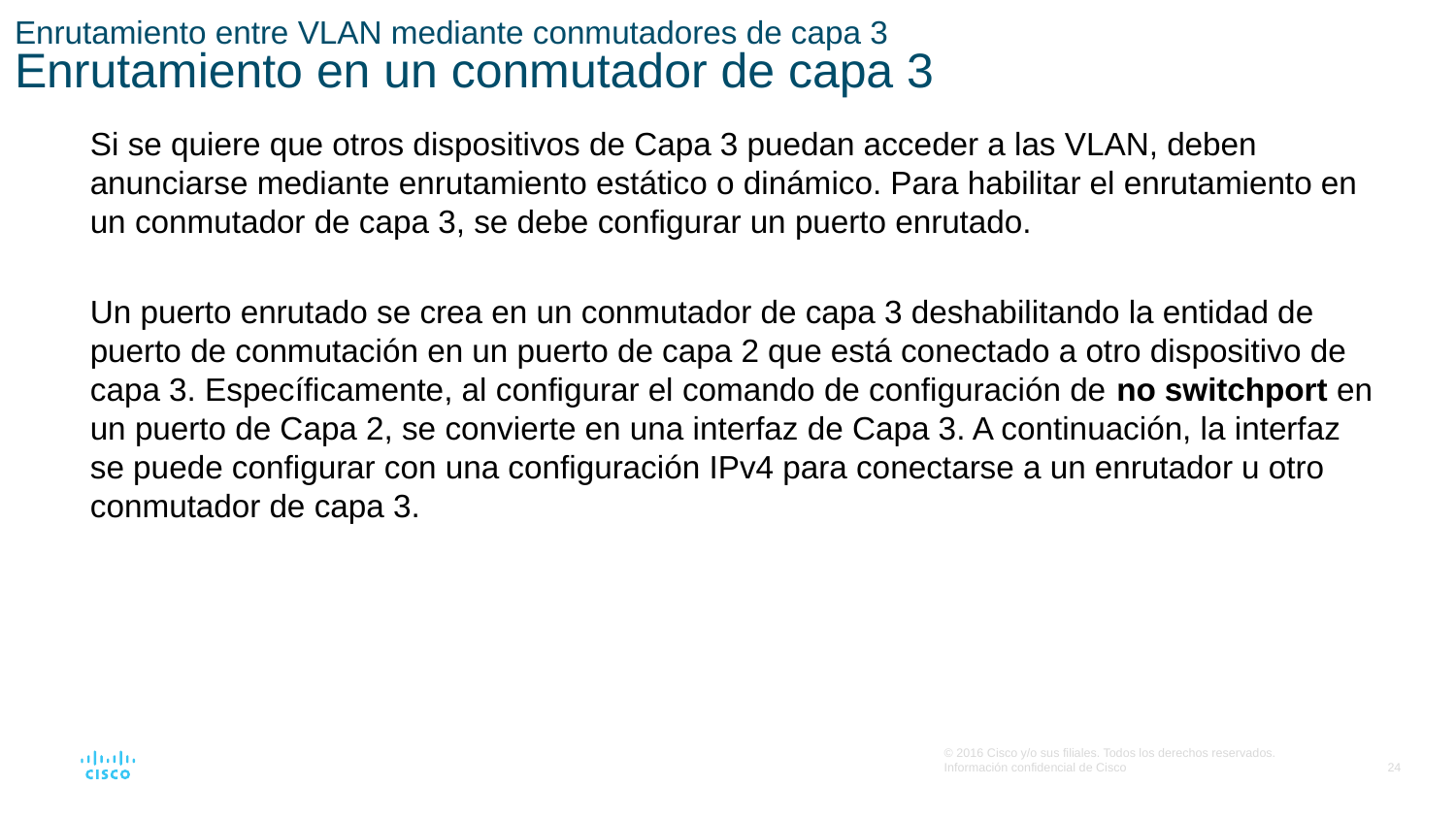

# Enrutamiento entre VLAN mediante conmutadores de capa 3 Enrutamiento en un conmutador de capa 3
Si se quiere que otros dispositivos de Capa 3 puedan acceder a las VLAN, deben anunciarse mediante enrutamiento estático o dinámico. Para habilitar el enrutamiento en un conmutador de capa 3, se debe configurar un puerto enrutado.

Un puerto enrutado se crea en un conmutador de capa 3 deshabilitando la entidad de puerto de conmutación en un puerto de capa 2 que está conectado a otro dispositivo de capa 3. Específicamente, al configurar el comando de configuración de no switchport en un puerto de Capa 2, se convierte en una interfaz de Capa 3. A continuación, la interfaz se puede configurar con una configuración IPv4 para conectarse a un enrutador u otro conmutador de capa 3.